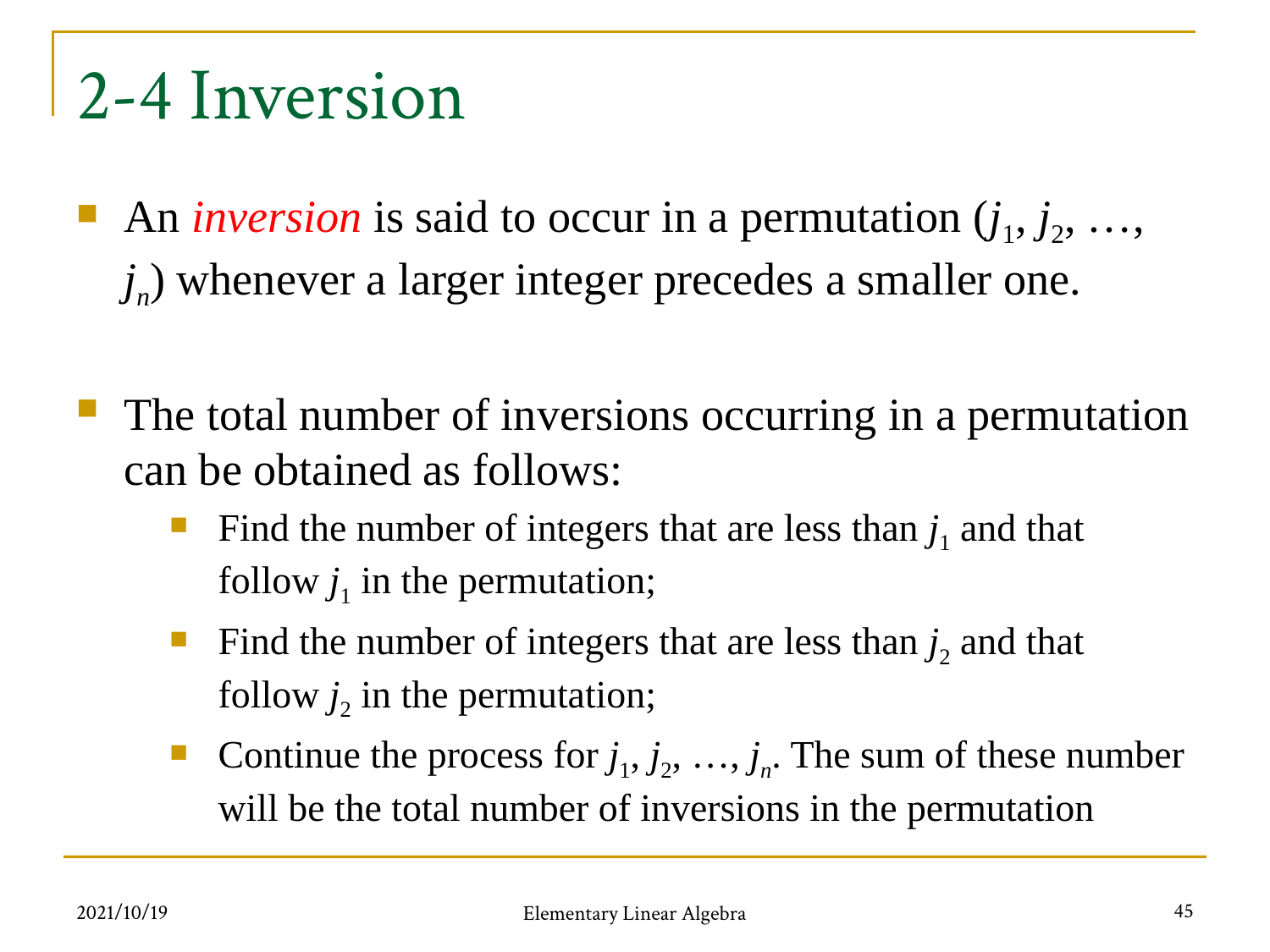

# 2-4 Inversion
An inversion is said to occur in a permutation (j1, j2, …, jn) whenever a larger integer precedes a smaller one.

The total number of inversions occurring in a permutation can be obtained as follows:
Find the number of integers that are less than j1 and that follow j1 in the permutation;
Find the number of integers that are less than j2 and that follow j2 in the permutation;
Continue the process for j1, j2, …, jn. The sum of these number will be the total number of inversions in the permutation
2021/10/19
45
Elementary Linear Algebra